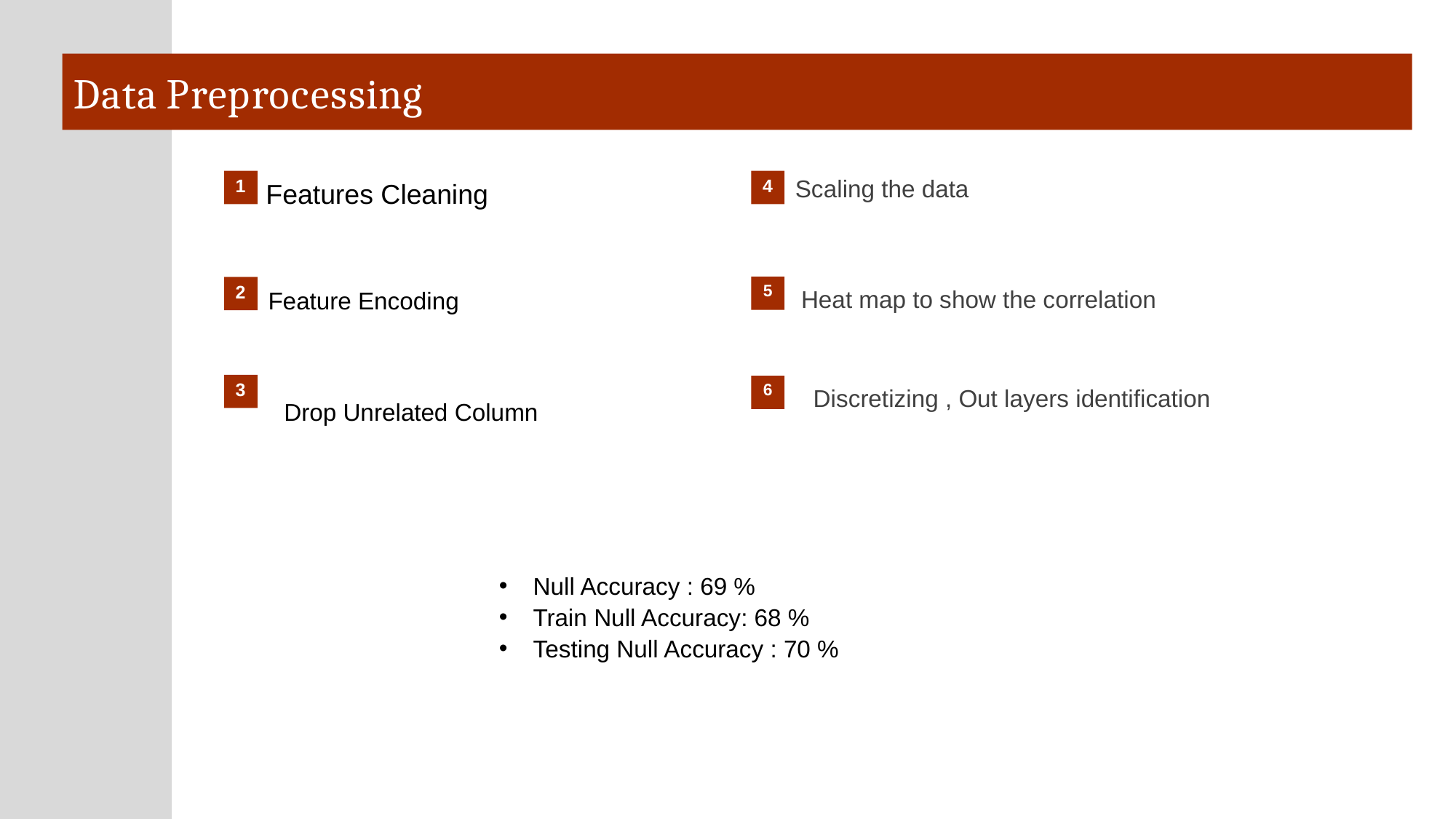

# Data Preprocessing
Scaling the data
1

4

Features Cleaning
5

2

Heat map to show the correlation
Feature Encoding
3

6

Discretizing , Out layers identification
Drop Unrelated Column
Null Accuracy : 69 %
Train Null Accuracy: 68 %
Testing Null Accuracy : 70 %